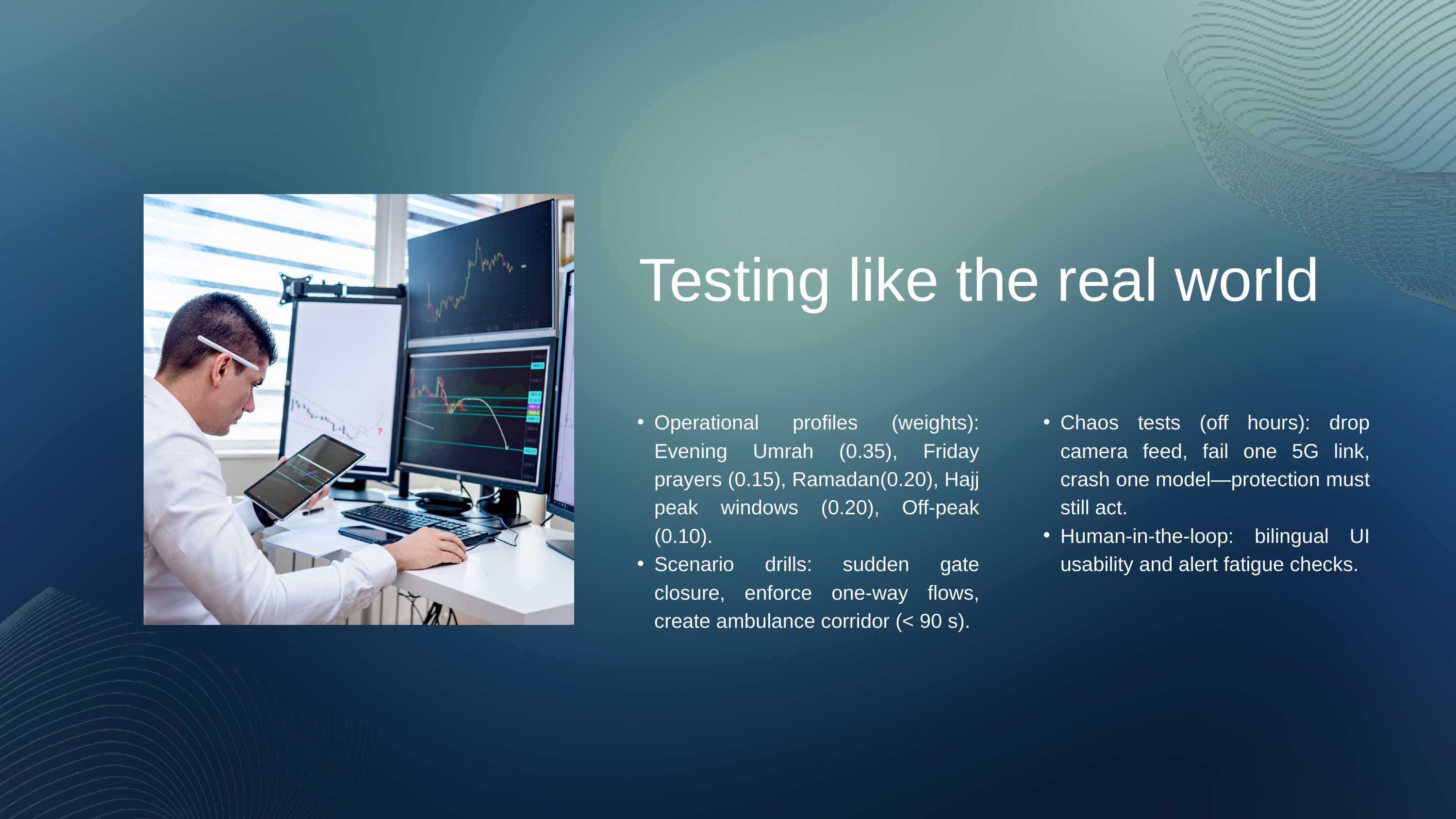

Testing like the real world
Operational profiles (weights): Evening Umrah (0.35), Friday prayers (0.15), Ramadan(0.20), Hajj peak windows (0.20), Off-peak (0.10).
Scenario drills: sudden gate closure, enforce one-way flows, create ambulance corridor (< 90 s).

Chaos tests (off hours): drop camera feed, fail one 5G link, crash one model—protection must still act.
Human-in-the-loop: bilingual UI usability and alert fatigue checks.